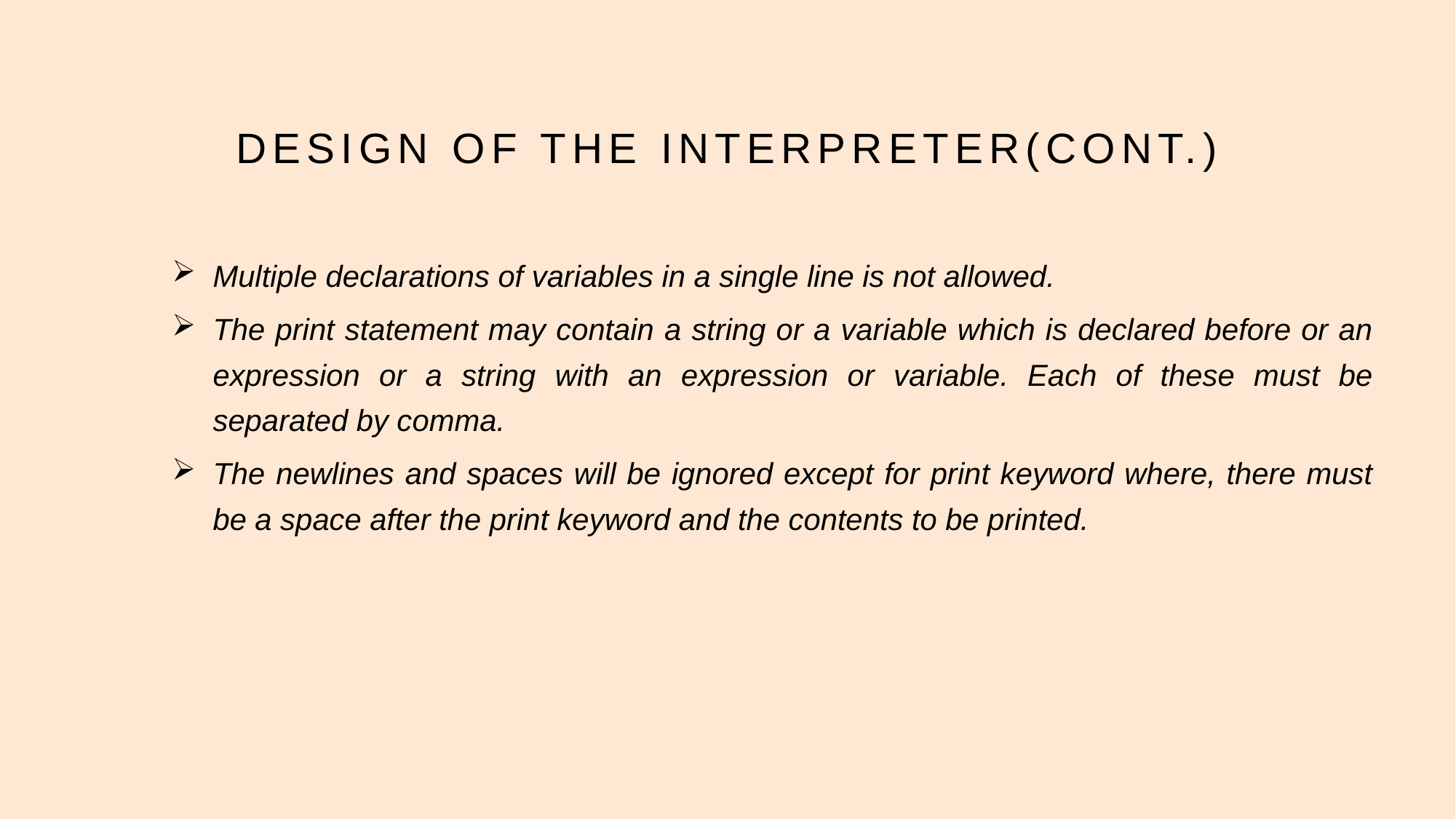

# Design of the interpreter(CONT.)
Multiple declarations of variables in a single line is not allowed.
The print statement may contain a string or a variable which is declared before or an expression or a string with an expression or variable. Each of these must be separated by comma.
The newlines and spaces will be ignored except for print keyword where, there must be a space after the print keyword and the contents to be printed.